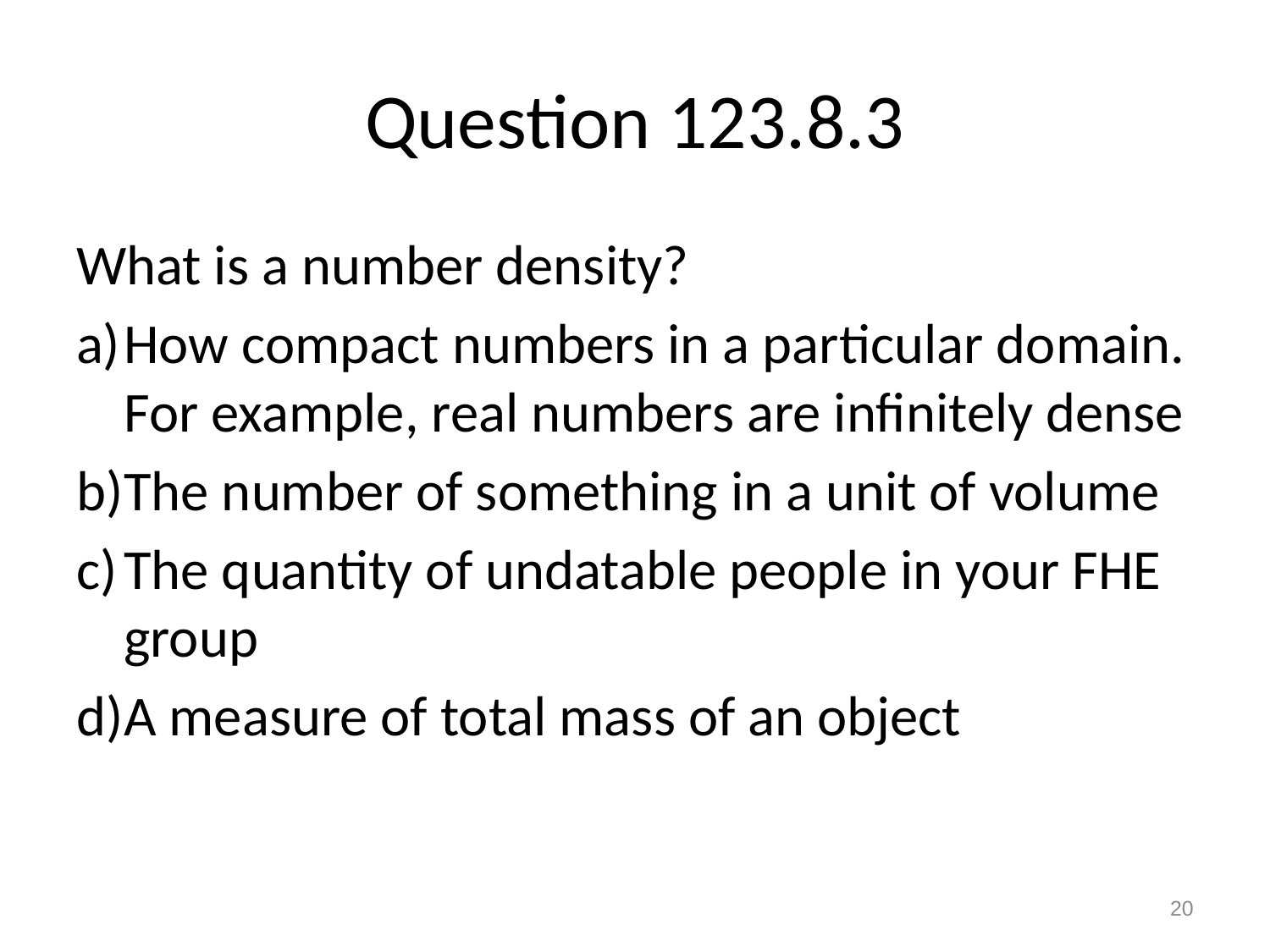

# Question 123.8.3
What is a number density?
How compact numbers in a particular domain. For example, real numbers are infinitely dense
The number of something in a unit of volume
The quantity of undatable people in your FHE group
A measure of total mass of an object

20